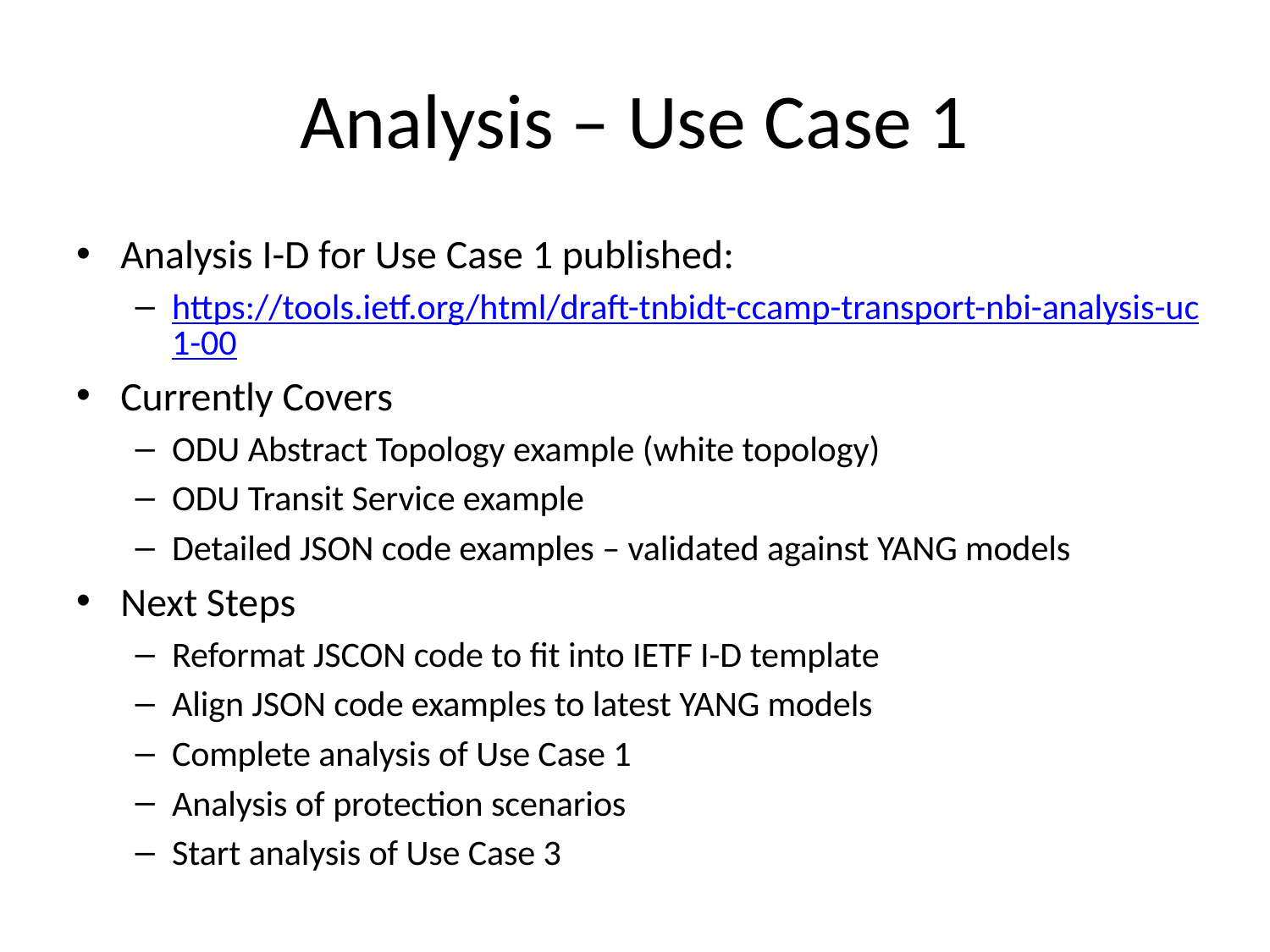

# Analysis – Use Case 1
Analysis I-D for Use Case 1 published:
https://tools.ietf.org/html/draft-tnbidt-ccamp-transport-nbi-analysis-uc1-00
Currently Covers
ODU Abstract Topology example (white topology)
ODU Transit Service example
Detailed JSON code examples – validated against YANG models
Next Steps
Reformat JSCON code to fit into IETF I-D template
Align JSON code examples to latest YANG models
Complete analysis of Use Case 1
Analysis of protection scenarios
Start analysis of Use Case 3